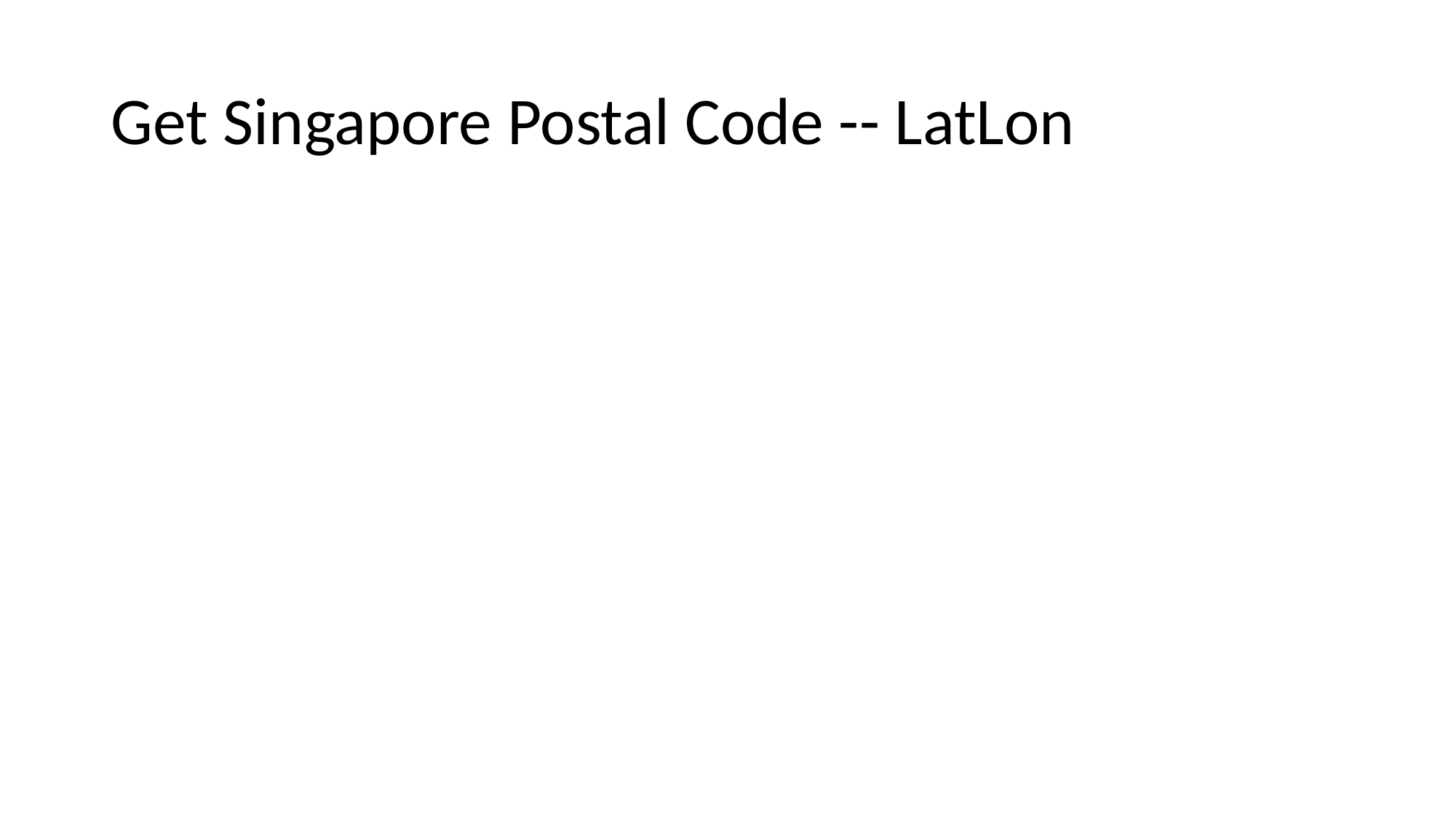

# Get Singapore Postal Code -- LatLon